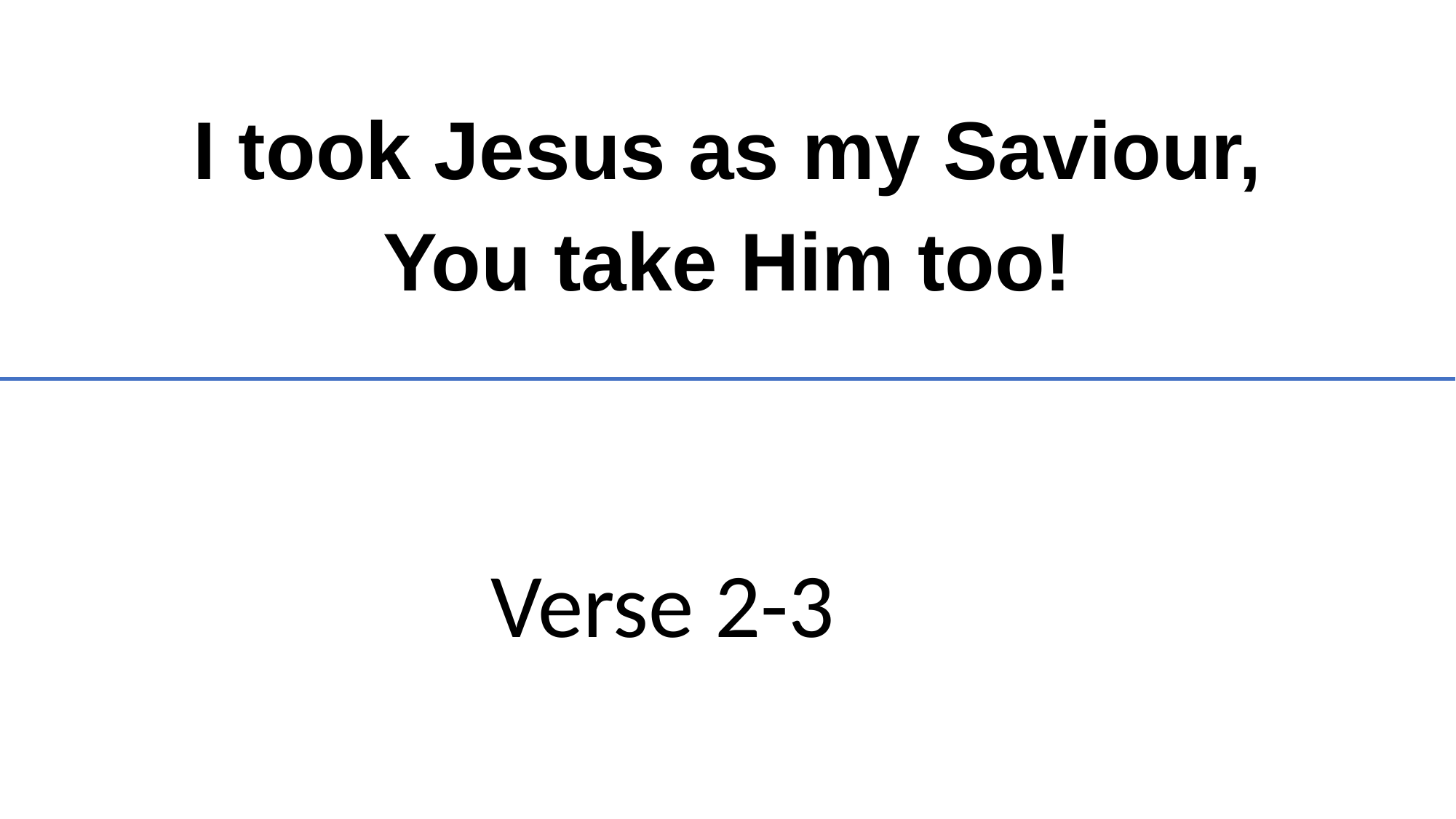

I took Jesus as my Saviour,
You take Him too!
Verse 2-3